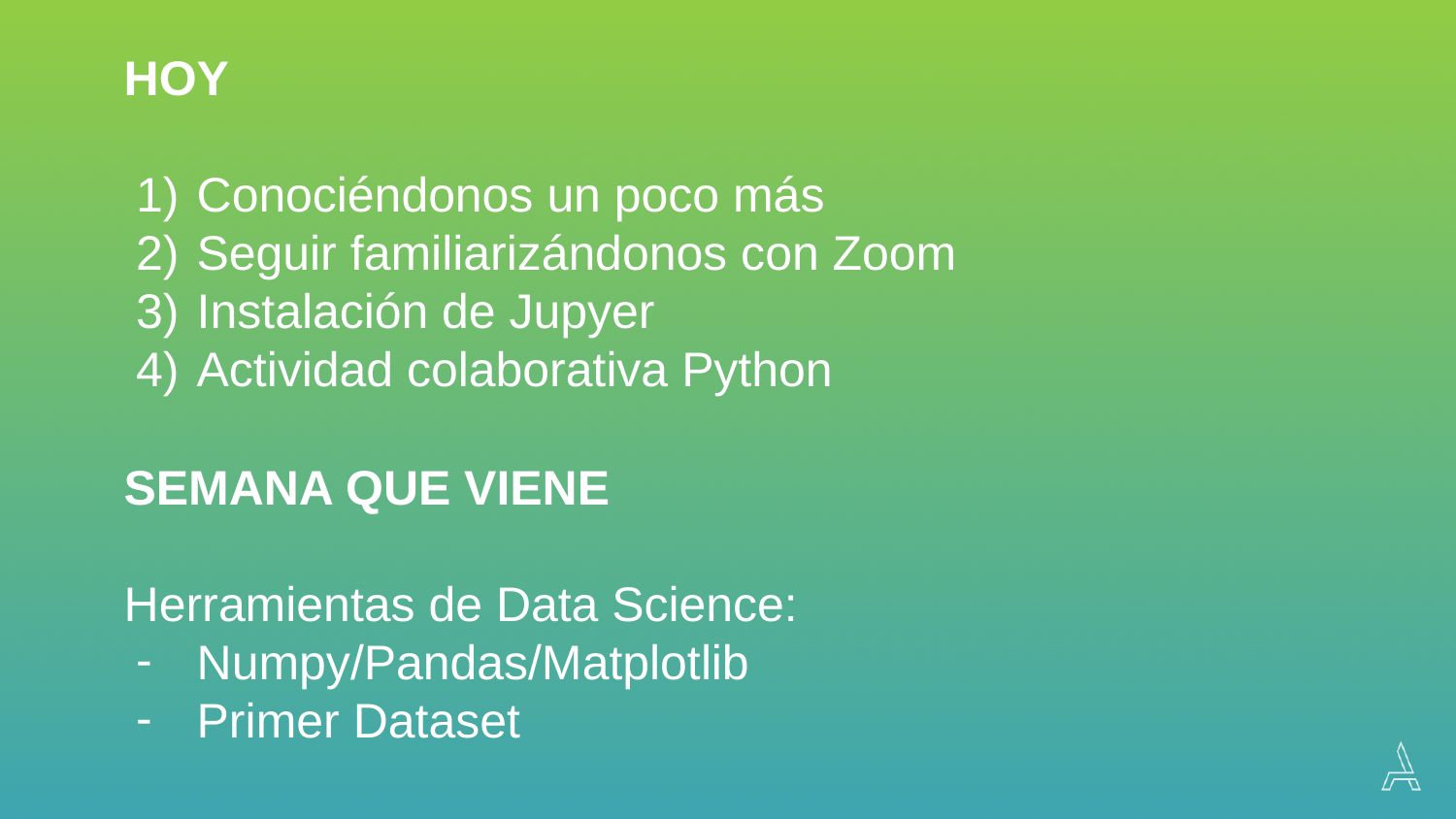

HOY

Conociéndonos un poco más
Seguir familiarizándonos con Zoom
Instalación de Jupyer
Actividad colaborativa Python
SEMANA QUE VIENE

Herramientas de Data Science:
Numpy/Pandas/Matplotlib
Primer Dataset